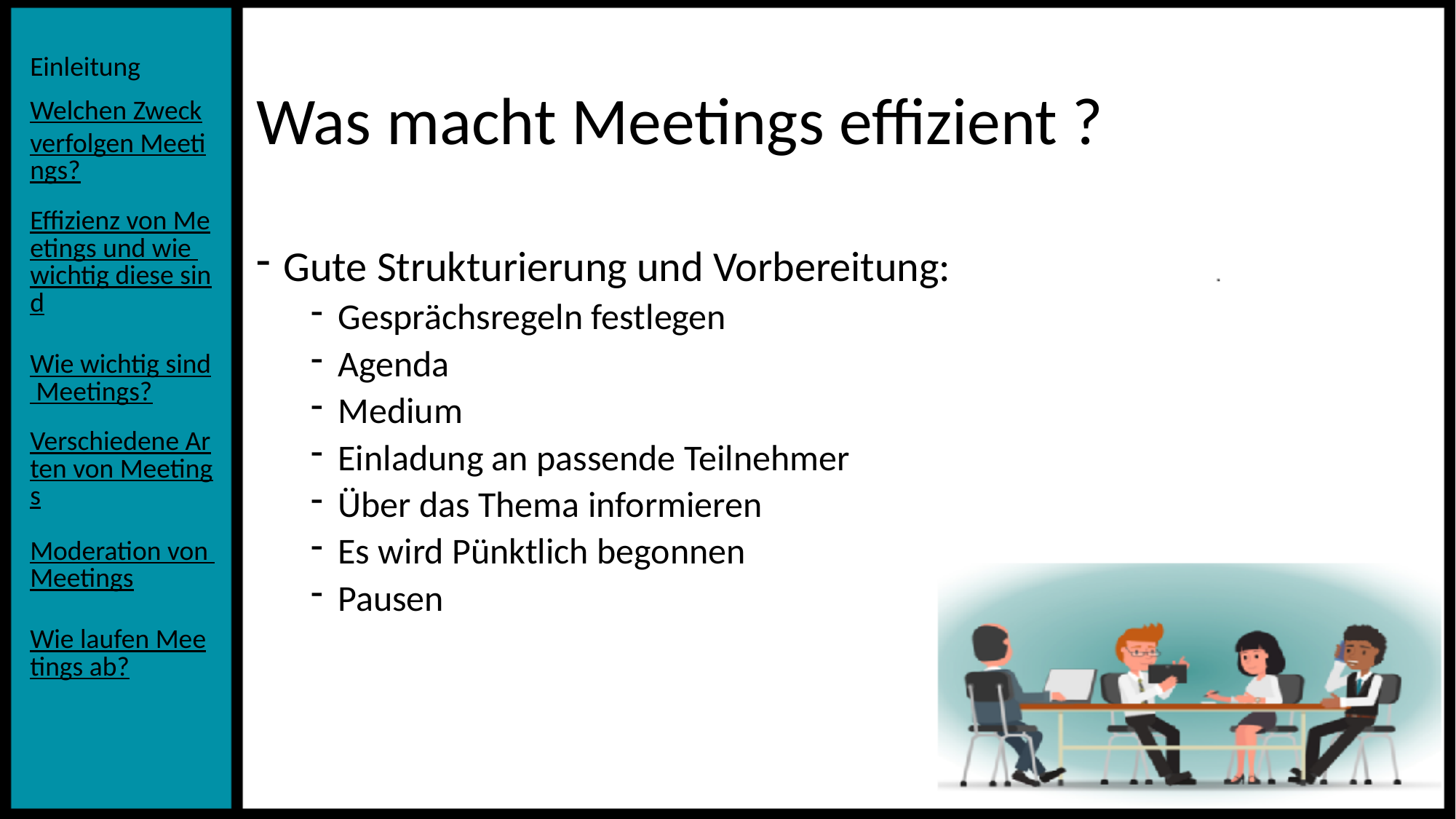

# Was macht Meetings effizient ?
Gute Strukturierung und Vorbereitung:
Gesprächsregeln festlegen
Agenda
Medium
Einladung an passende Teilnehmer
Über das Thema informieren
Es wird Pünktlich begonnen
Pausen